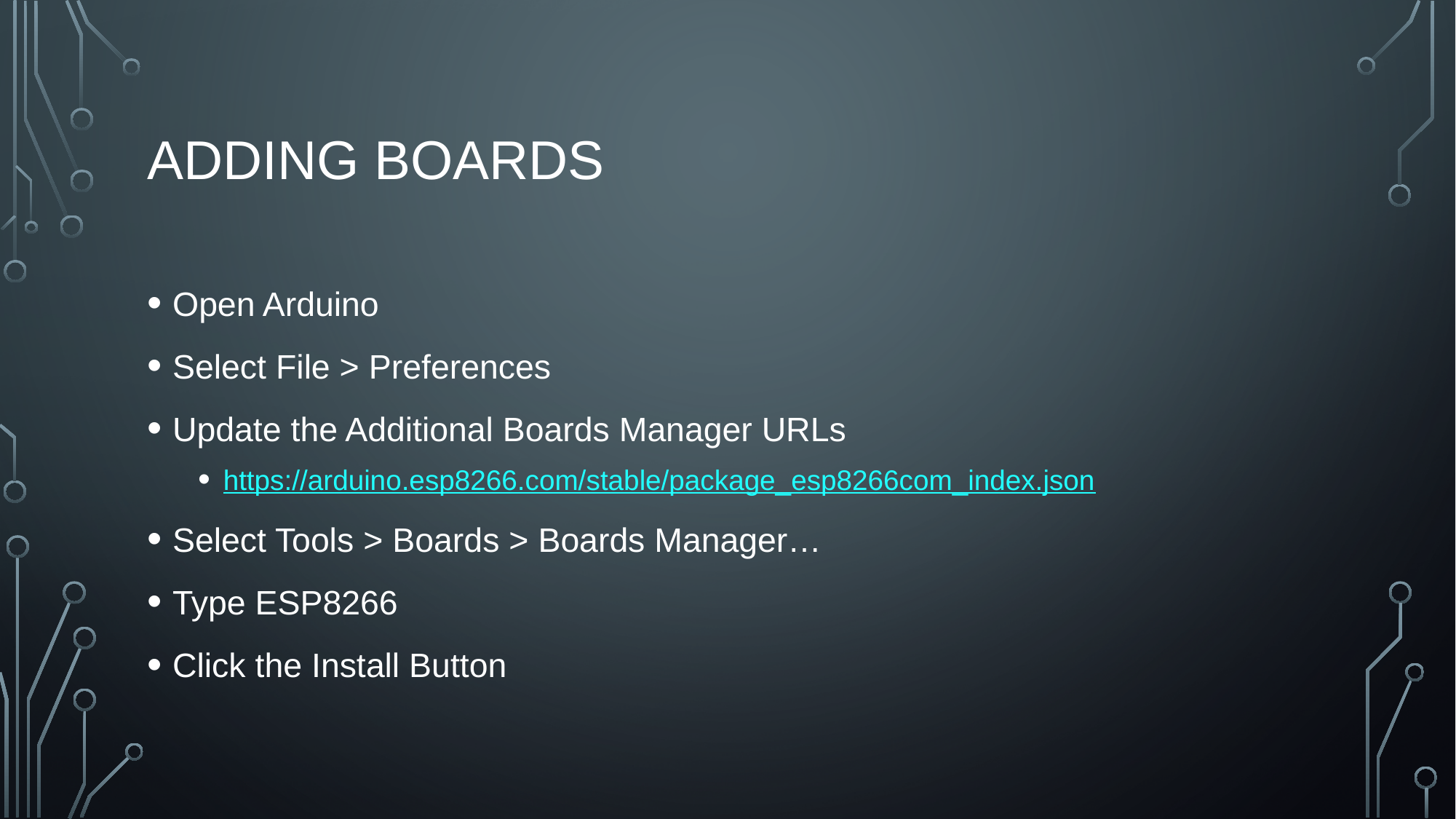

# Adding Boards
Open Arduino
Select File > Preferences
Update the Additional Boards Manager URLs
https://arduino.esp8266.com/stable/package_esp8266com_index.json
Select Tools > Boards > Boards Manager…
Type ESP8266
Click the Install Button